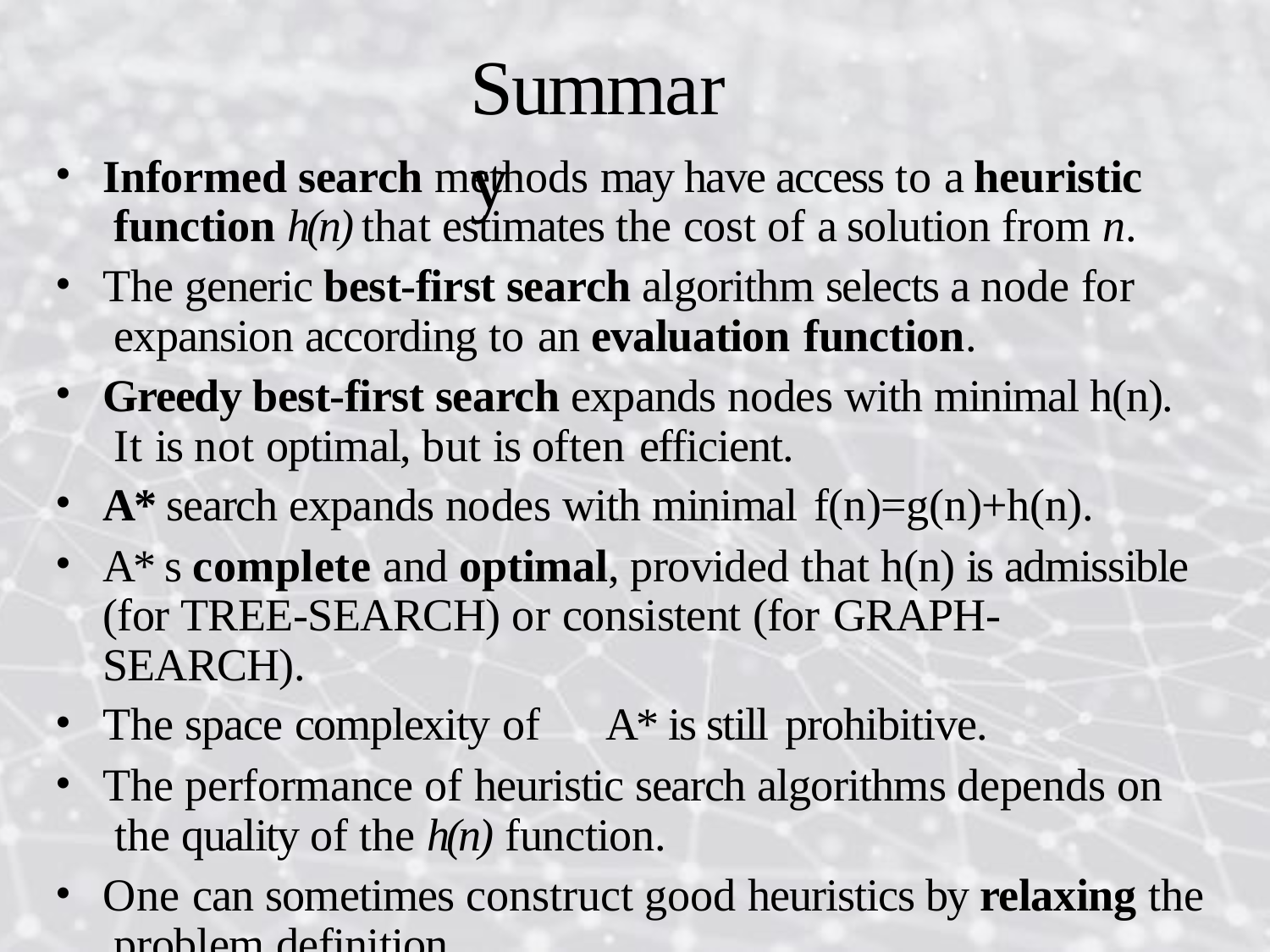

# Summary
Informed search methods may have access to a heuristic  function h(n) that estimates the cost of a solution from n.
The generic best-first search algorithm selects a node for  expansion according to an evaluation function.
Greedy best-first search expands nodes with minimal h(n).  It is not optimal, but is often efficient.
A* search expands nodes with minimal f(n)=g(n)+h(n).
A* s complete and optimal, provided that h(n) is admissible  (for TREE-SEARCH) or consistent (for GRAPH-SEARCH).
The space complexity of	A* is still prohibitive.
The performance of heuristic search algorithms depends on  the quality of the h(n) function.
One can sometimes construct good heuristics by relaxing the  problem definition.